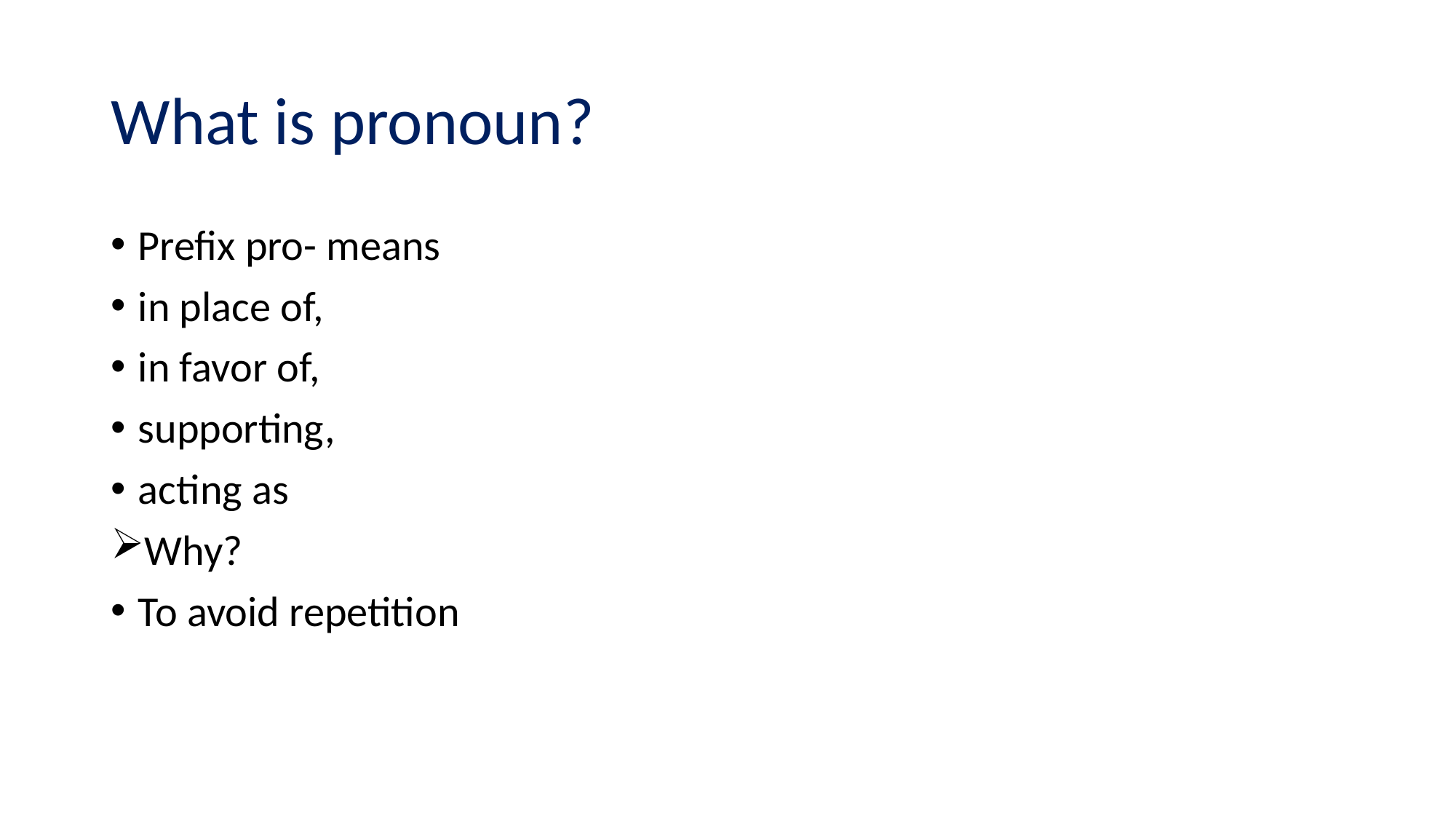

# What is pronoun?
Prefix pro- means
in place of,
in favor of,
supporting,
acting as
Why?
To avoid repetition